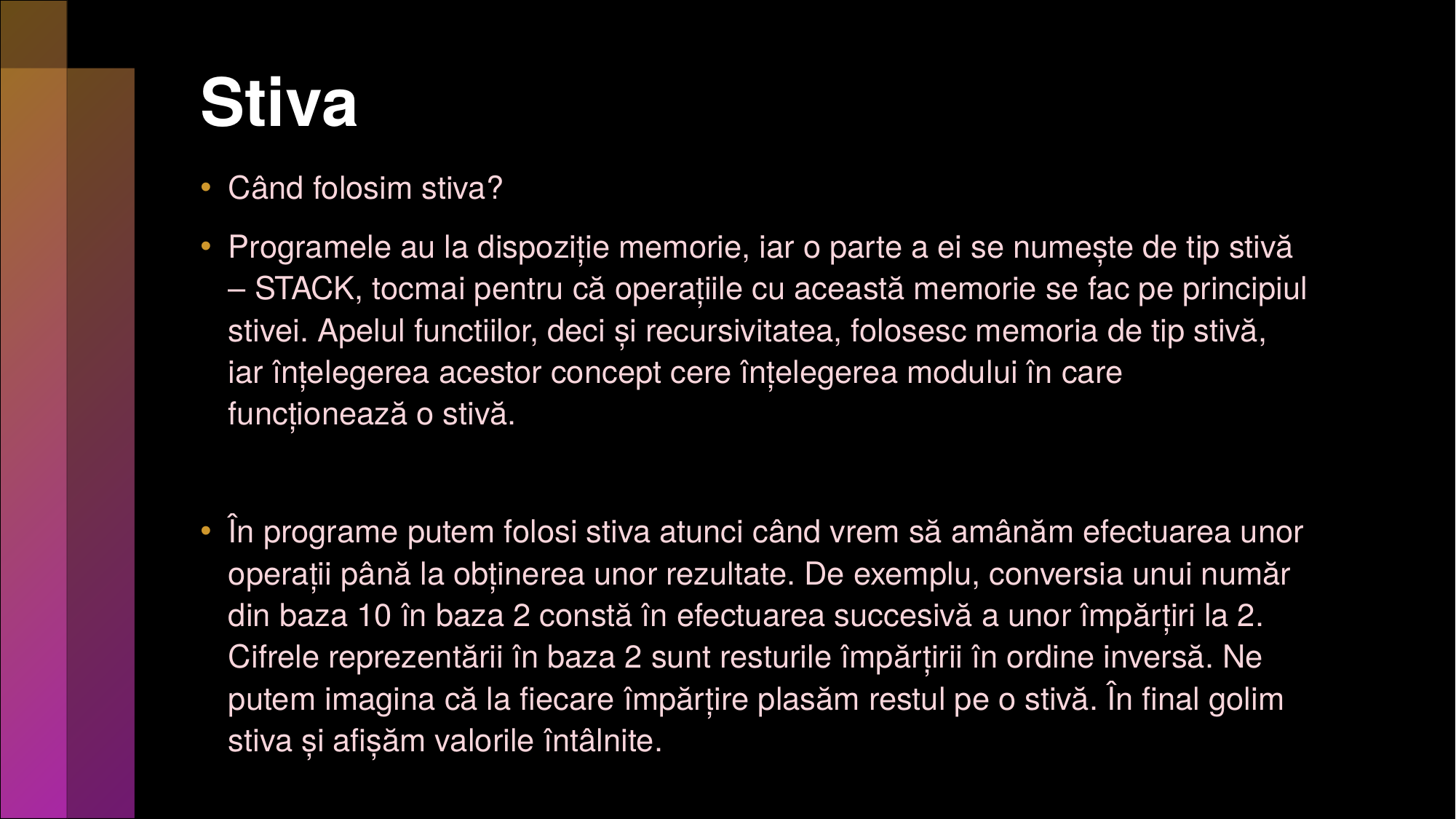

# Stiva
Când folosim stiva?
Programele au la dispoziție memorie, iar o parte a ei se numește de tip stivă – STACK, tocmai pentru că operațiile cu această memorie se fac pe principiul stivei. Apelul functiilor, deci și recursivitatea, folosesc memoria de tip stivă, iar înțelegerea acestor concept cere înțelegerea modului în care funcționează o stivă.

În programe putem folosi stiva atunci când vrem să amânăm efectuarea unor operații până la obținerea unor rezultate. De exemplu, conversia unui număr din baza 10 în baza 2 constă în efectuarea succesivă a unor împărțiri la 2. Cifrele reprezentării în baza 2 sunt resturile împărțirii în ordine inversă. Ne putem imagina că la fiecare împărțire plasăm restul pe o stivă. În final golim stiva și afișăm valorile întâlnite.